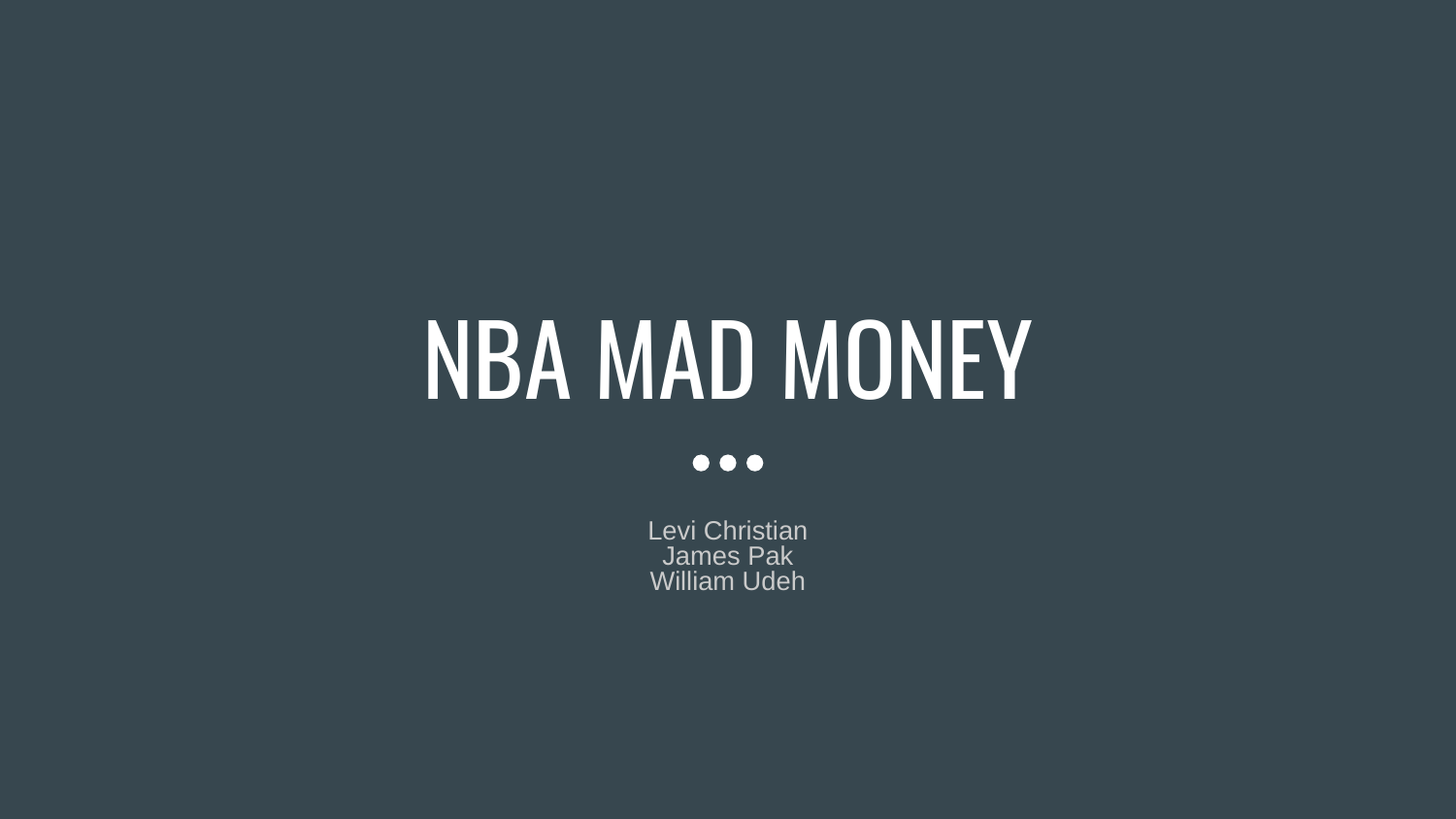

# NBA MAD MONEY
Levi Christian
James Pak
William Udeh